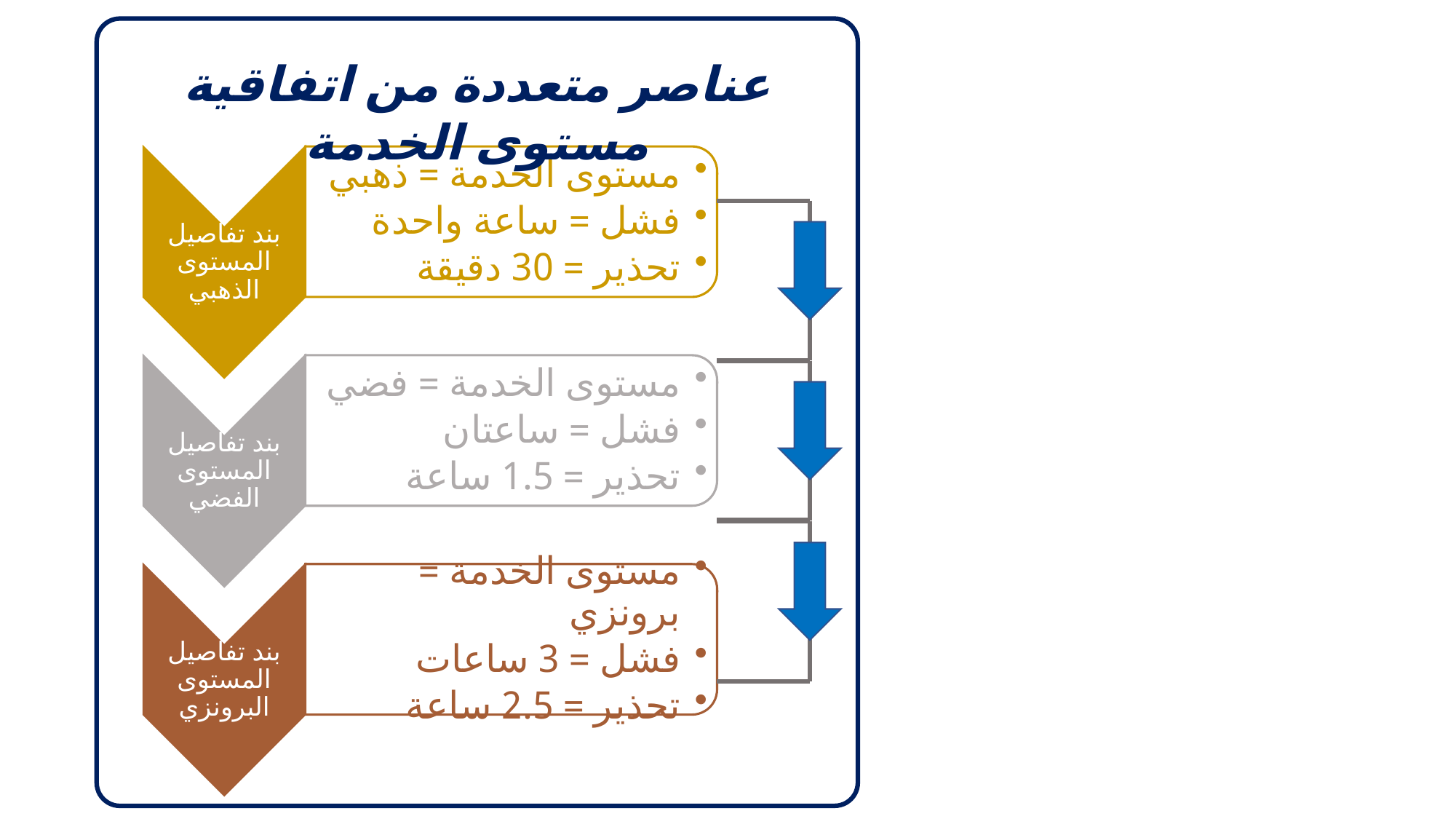

عناصر متعددة من اتفاقية مستوى الخدمة
بند تفاصيل المستوى الذهبي
مستوى الخدمة = ذهبي
فشل = ساعة واحدة
تحذير = 30 دقيقة
بند تفاصيل المستوى الفضي
مستوى الخدمة = فضي
فشل = ساعتان
تحذير = 1.5 ساعة
بند تفاصيل المستوى البرونزي
مستوى الخدمة = برونزي
فشل = 3 ساعات
تحذير = 2.5 ساعة